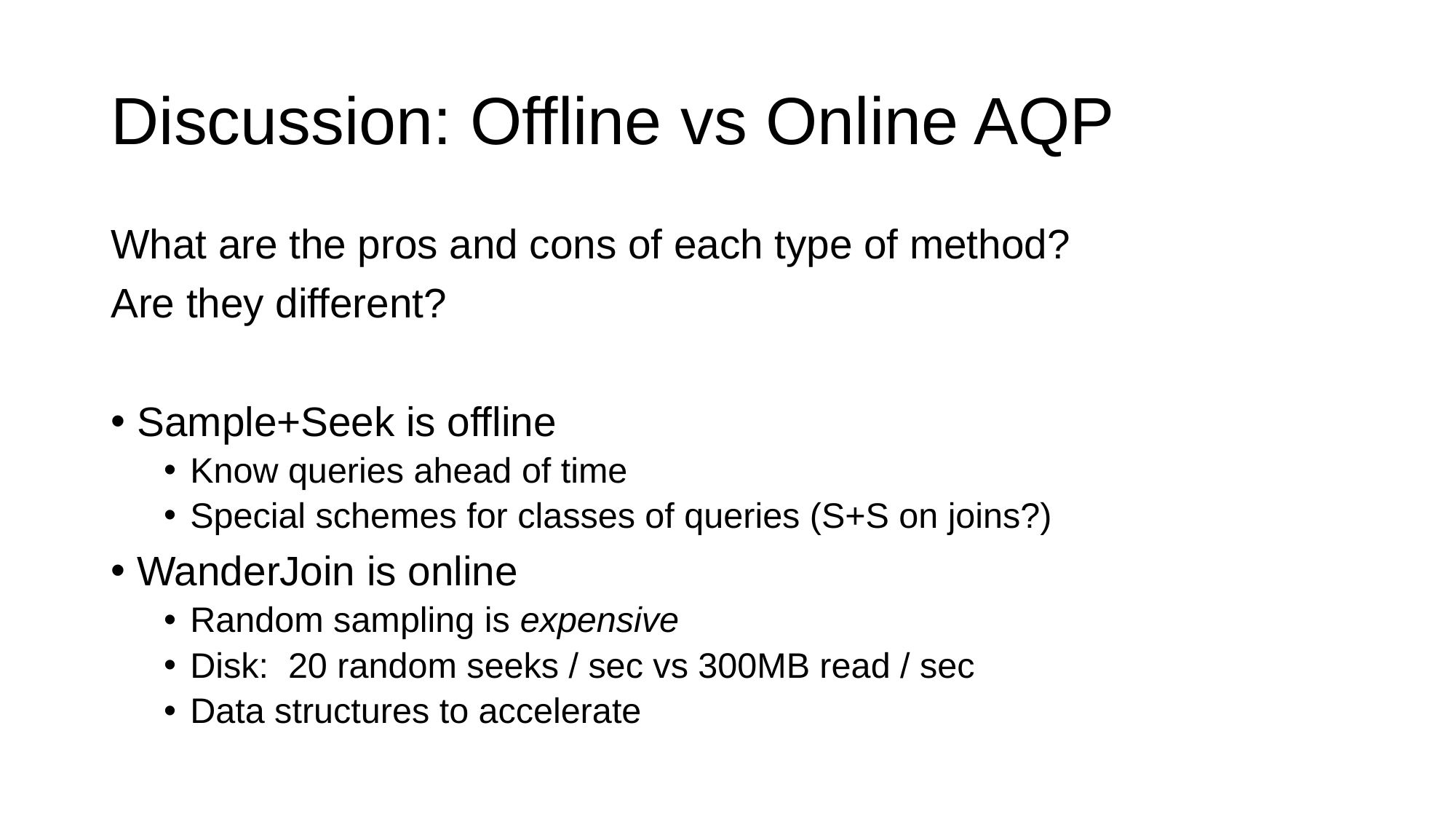

# Discussion: Offline vs Online AQP
What are the pros and cons of each type of method?
Are they different?

Sample+Seek is offline
Know queries ahead of time
Special schemes for classes of queries (S+S on joins?)
WanderJoin is online
Random sampling is expensive
Disk:  20 random seeks / sec vs 300MB read / sec
Data structures to accelerate